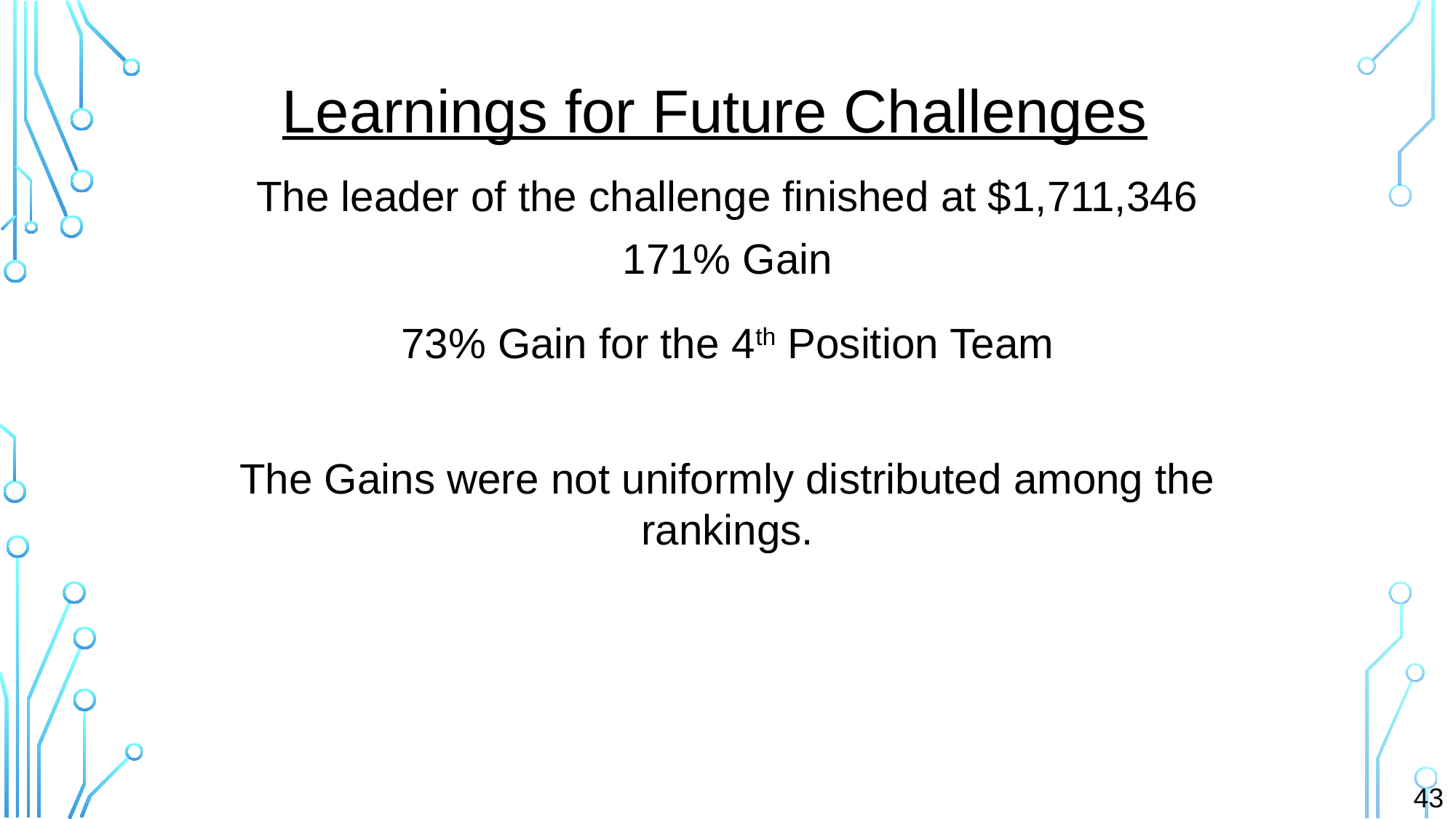

Learnings for Future Challenges
The leader of the challenge finished at $1,711,346
171% Gain
73% Gain for the 4th Position Team
The Gains were not uniformly distributed among the rankings.
43